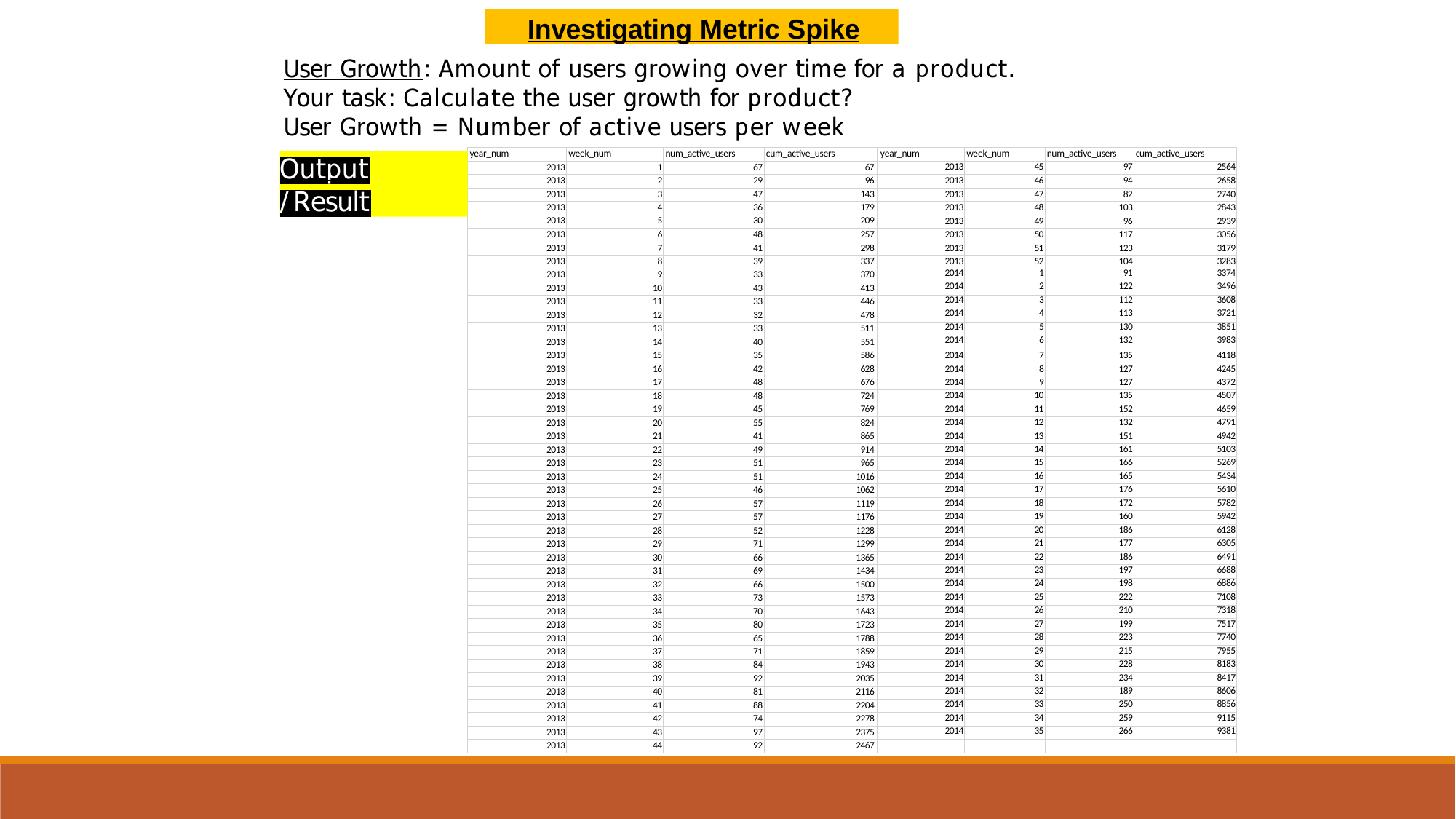

Investigating Metric Spike
User Growth: Amount of users growing over time for a product.
Your task: Calculate the user growth for product?
User Growth = Number of active users per week

| year\_num | week\_num | num\_active\_users | cum\_active\_users | year\_num | week\_num | num\_active\_users | cum\_active\_users |
| --- | --- | --- | --- | --- | --- | --- | --- |
| 2013 | 1 | 67 | 67 | 2013 | 45 | 97 | 2564 |
| 2013 | 2 | 29 | 96 | 2013 | 46 | 94 | 2658 |
| 2013 | 3 | 47 | 143 | 2013 | 47 | 82 | 2740 |
| 2013 | 4 | 36 | 179 | 2013 | 48 | 103 | 2843 |
| 2013 | 5 | 30 | 209 | 2013 | 49 | 96 | 2939 |
| 2013 | 6 | 48 | 257 | 2013 | 50 | 117 | 3056 |
| 2013 | 7 | 41 | 298 | 2013 | 51 | 123 | 3179 |
| 2013 | 8 | 39 | 337 | 2013 | 52 | 104 | 3283 |
| 2013 | 9 | 33 | 370 | 2014 | 1 | 91 | 3374 |
| 2013 | 10 | 43 | 413 | 2014 | 2 | 122 | 3496 |
| 2013 | 11 | 33 | 446 | 2014 | 3 | 112 | 3608 |
| 2013 | 12 | 32 | 478 | 2014 | 4 | 113 | 3721 |
| 2013 | 13 | 33 | 511 | 2014 | 5 | 130 | 3851 |
| 2013 | 14 | 40 | 551 | 2014 | 6 | 132 | 3983 |
| 2013 | 15 | 35 | 586 | 2014 | 7 | 135 | 4118 |
| 2013 | 16 | 42 | 628 | 2014 | 8 | 127 | 4245 |
| 2013 | 17 | 48 | 676 | 2014 | 9 | 127 | 4372 |
| 2013 | 18 | 48 | 724 | 2014 | 10 | 135 | 4507 |
| 2013 | 19 | 45 | 769 | 2014 | 11 | 152 | 4659 |
| 2013 | 20 | 55 | 824 | 2014 | 12 | 132 | 4791 |
| 2013 | 21 | 41 | 865 | 2014 | 13 | 151 | 4942 |
| 2013 | 22 | 49 | 914 | 2014 | 14 | 161 | 5103 |
| 2013 | 23 | 51 | 965 | 2014 | 15 | 166 | 5269 |
| 2013 | 24 | 51 | 1016 | 2014 | 16 | 165 | 5434 |
| 2013 | 25 | 46 | 1062 | 2014 | 17 | 176 | 5610 |
| 2013 | 26 | 57 | 1119 | 2014 | 18 | 172 | 5782 |
| 2013 | 27 | 57 | 1176 | 2014 | 19 | 160 | 5942 |
| 2013 | 28 | 52 | 1228 | 2014 | 20 | 186 | 6128 |
| 2013 | 29 | 71 | 1299 | 2014 | 21 | 177 | 6305 |
| 2013 | 30 | 66 | 1365 | 2014 | 22 | 186 | 6491 |
| 2013 | 31 | 69 | 1434 | 2014 | 23 | 197 | 6688 |
| 2013 | 32 | 66 | 1500 | 2014 | 24 | 198 | 6886 |
| 2013 | 33 | 73 | 1573 | 2014 | 25 | 222 | 7108 |
| 2013 | 34 | 70 | 1643 | 2014 | 26 | 210 | 7318 |
| 2013 | 35 | 80 | 1723 | 2014 | 27 | 199 | 7517 |
| 2013 | 36 | 65 | 1788 | 2014 | 28 | 223 | 7740 |
| 2013 | 37 | 71 | 1859 | 2014 | 29 | 215 | 7955 |
| 2013 | 38 | 84 | 1943 | 2014 | 30 | 228 | 8183 |
| 2013 | 39 | 92 | 2035 | 2014 | 31 | 234 | 8417 |
| 2013 | 40 | 81 | 2116 | 2014 | 32 | 189 | 8606 |
| 2013 | 41 | 88 | 2204 | 2014 | 33 | 250 | 8856 |
| 2013 | 42 | 74 | 2278 | 2014 | 34 | 259 | 9115 |
| 2013 | 43 | 97 | 2375 | 2014 | 35 | 266 | 9381 |
| 2013 | 44 | 92 | 2467 |  |  |  |  |
Output /Result